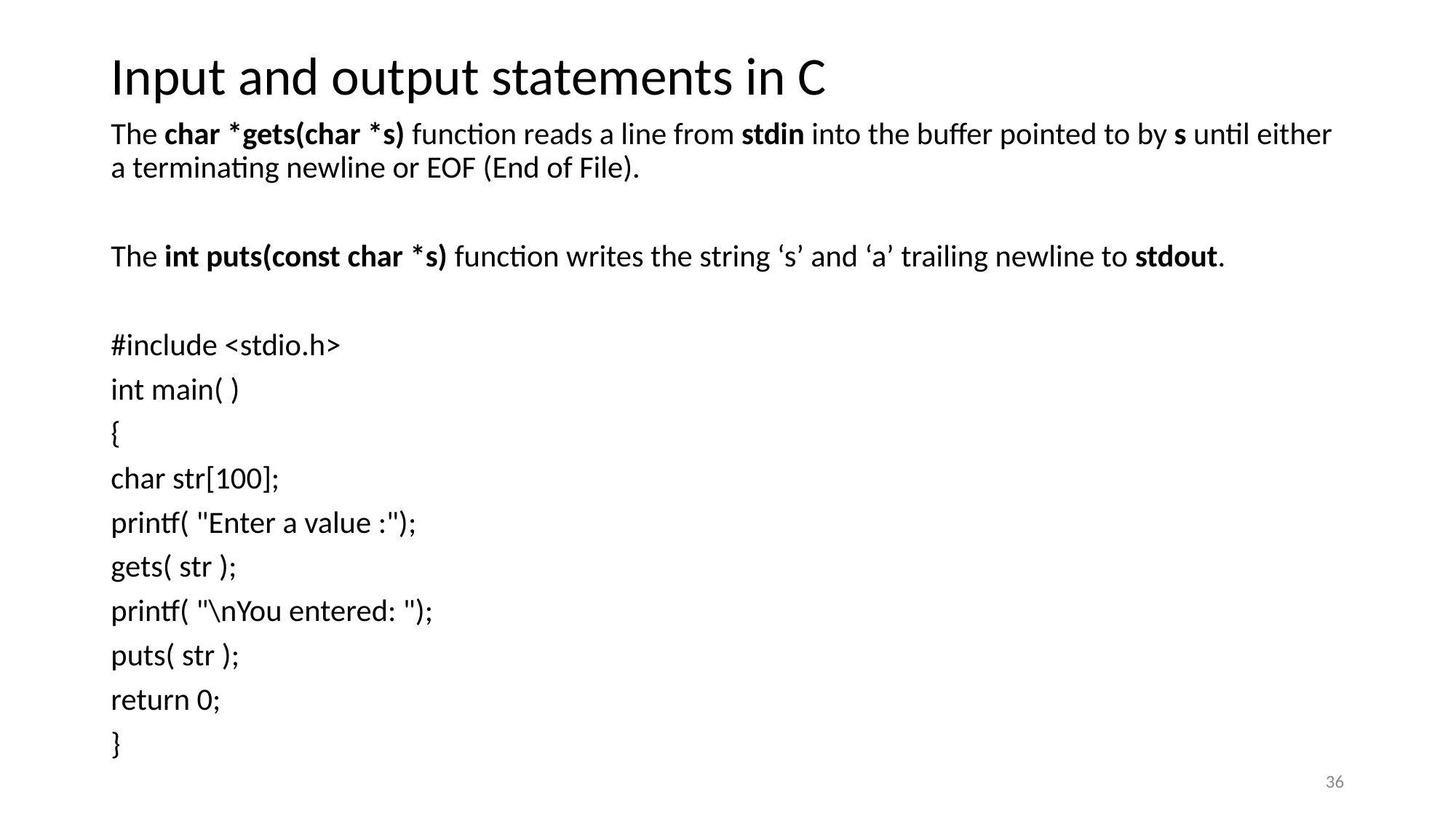

# Input and output statements in C
The char *gets(char *s) function reads a line from stdin into the buffer pointed to by s until either a terminating newline or EOF (End of File).

The int puts(const char *s) function writes the string ‘s’ and ‘a’ trailing newline to stdout.

#include <stdio.h>
int main( )
{
char str[100];
printf( "Enter a value :");
gets( str );
printf( "\nYou entered: ");
puts( str );
return 0;
}

36